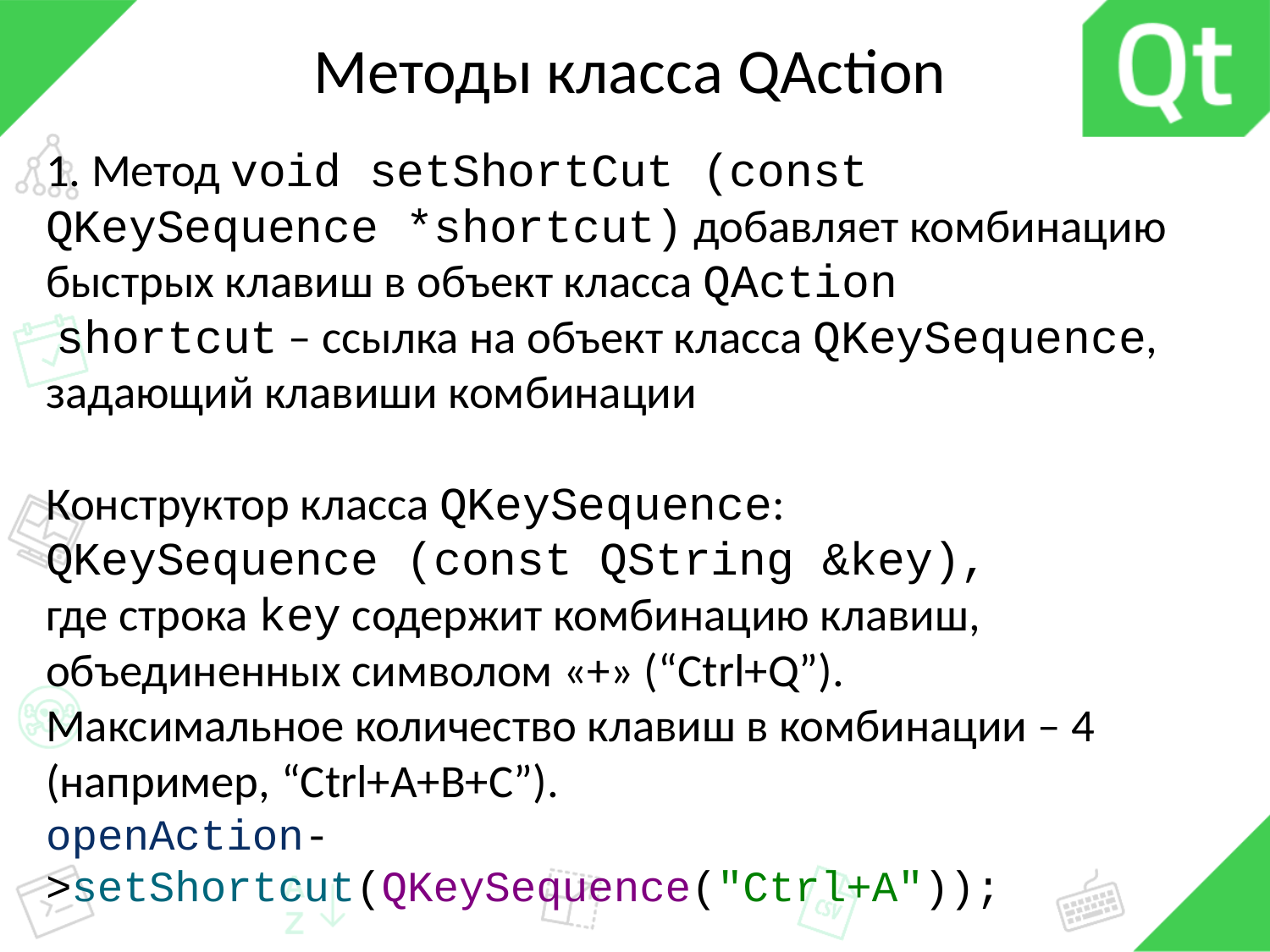

# Методы класса QAction
1. Метод void setShortCut (const QKeySequence *shortcut) добавляет комбинацию быстрых клавиш в объект класса QAction
 shortcut – ссылка на объект класса QKeySequence, задающий клавиши комбинации

Конструктор класса QKeySequence:
QKeySequence (const QString &key),
где строка key содержит комбинацию клавиш, объединенных символом «+» (“Ctrl+Q”).
Максимальное количество клавиш в комбинации – 4 (например, “Ctrl+A+B+C”).
openAction->setShortcut(QKeySequence("Ctrl+A"));